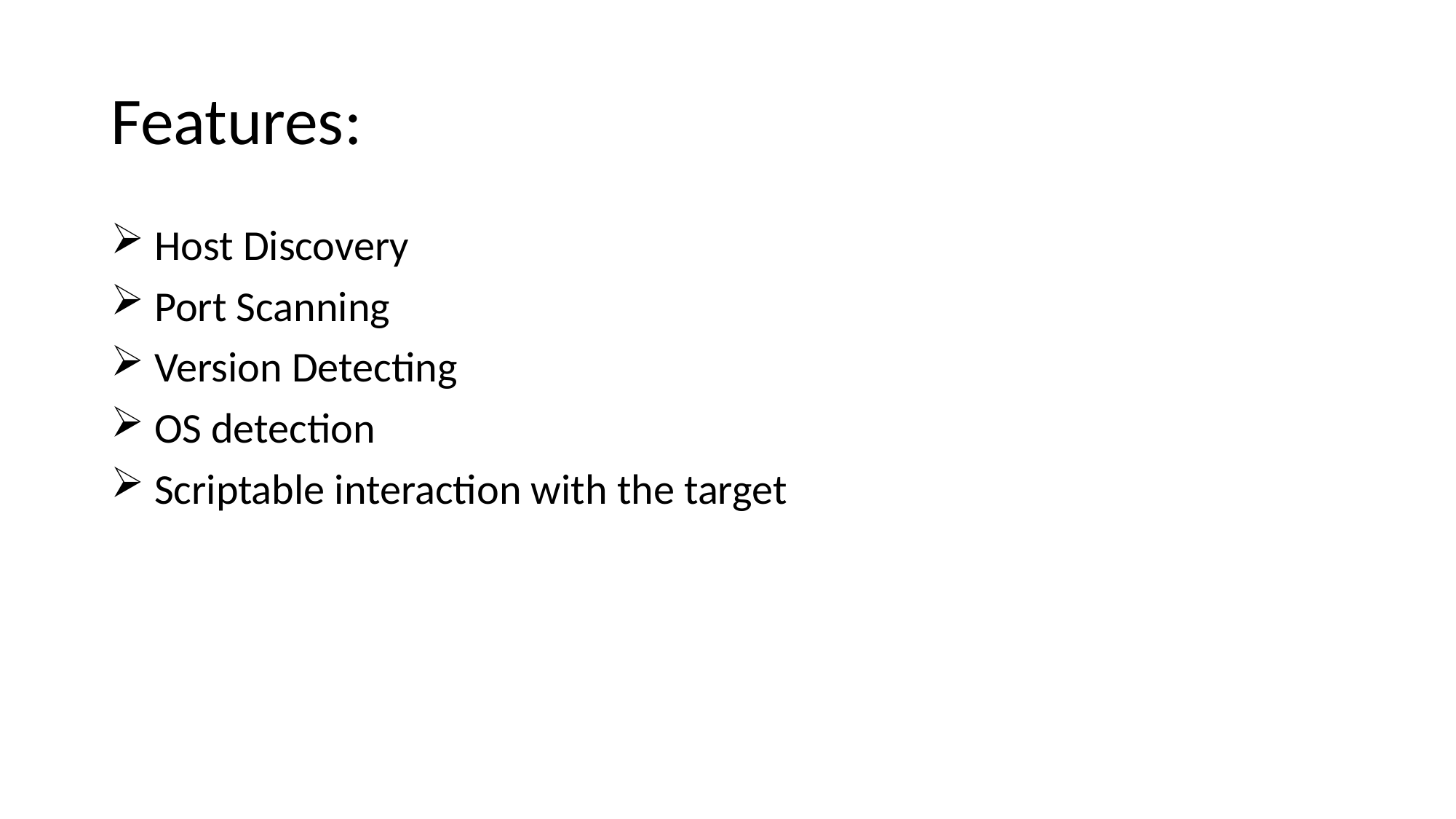

# Features:
 Host Discovery
 Port Scanning
 Version Detecting
 OS detection
 Scriptable interaction with the target